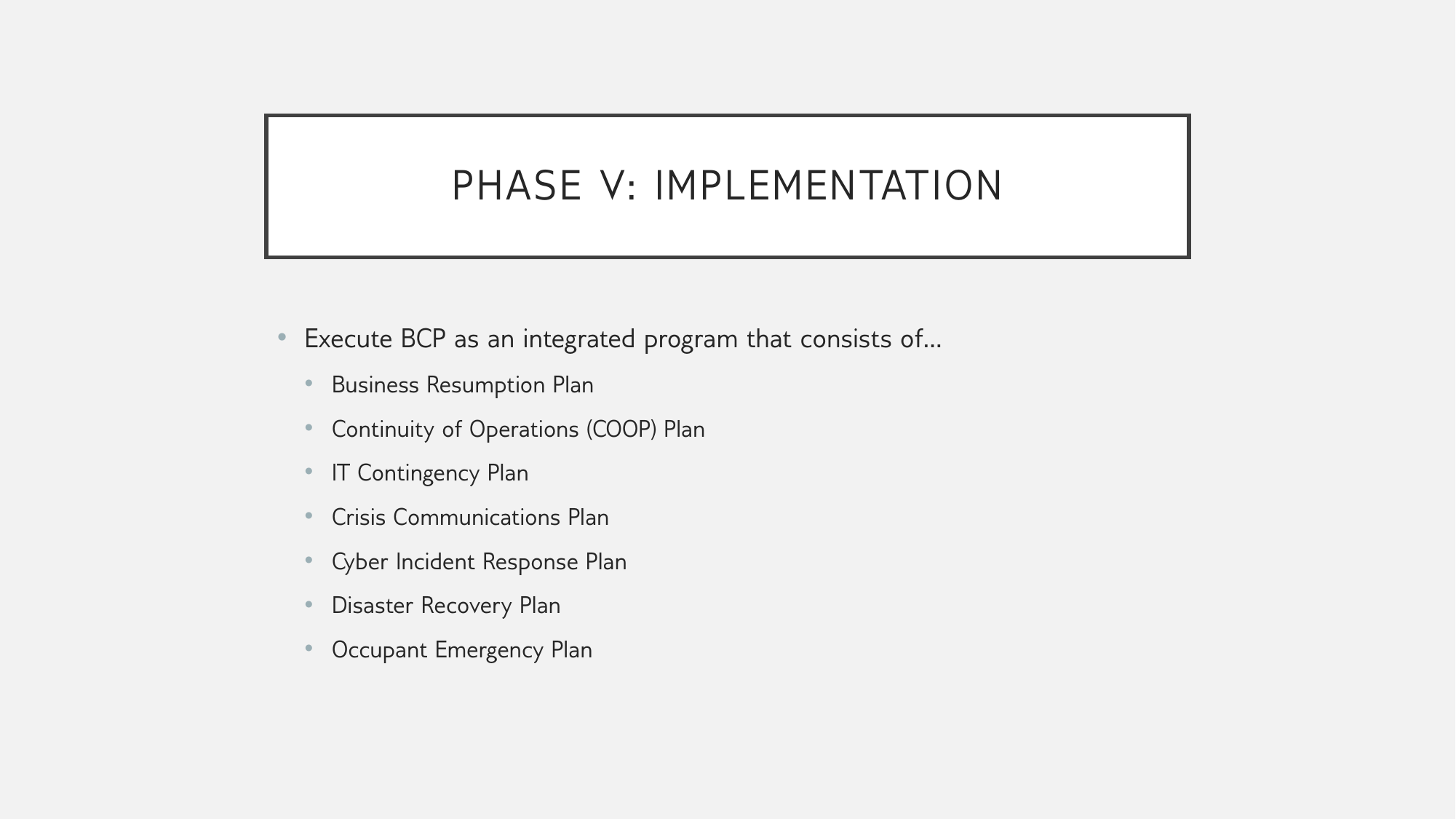

# Phase V: Implementation
Execute BCP as an integrated program that consists of…
Business Resumption Plan
Continuity of Operations (COOP) Plan
IT Contingency Plan
Crisis Communications Plan
Cyber Incident Response Plan
Disaster Recovery Plan
Occupant Emergency Plan